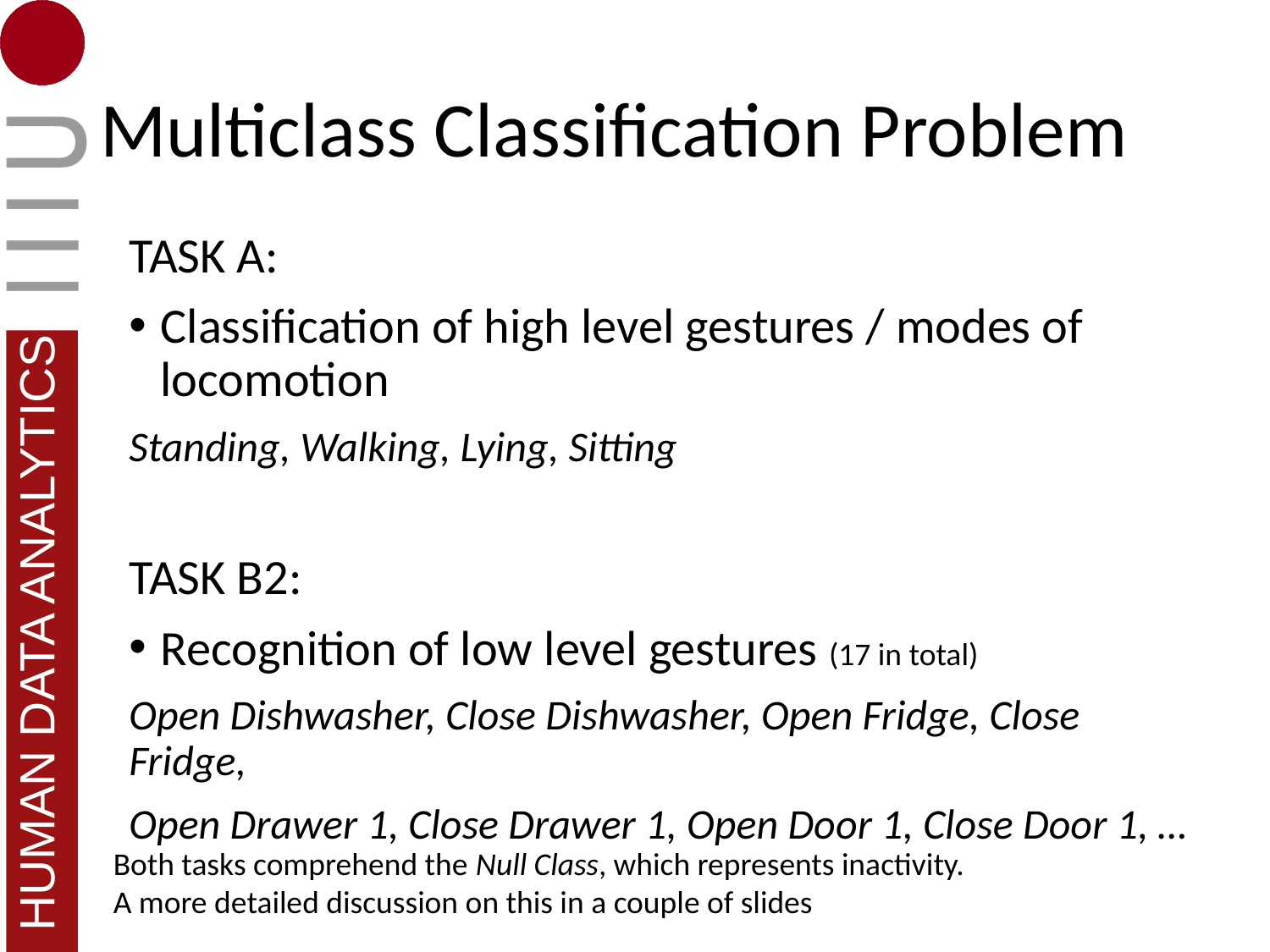

# Multiclass Classification Problem
TASK A:
Classification of high level gestures / modes of locomotion
Standing, Walking, Lying, Sitting

TASK B2:
Recognition of low level gestures (17 in total)
Open Dishwasher, Close Dishwasher, Open Fridge, Close Fridge,
Open Drawer 1, Close Drawer 1, Open Door 1, Close Door 1, …

Both tasks comprehend the Null Class, which represents inactivity.
A more detailed discussion on this in a couple of slides